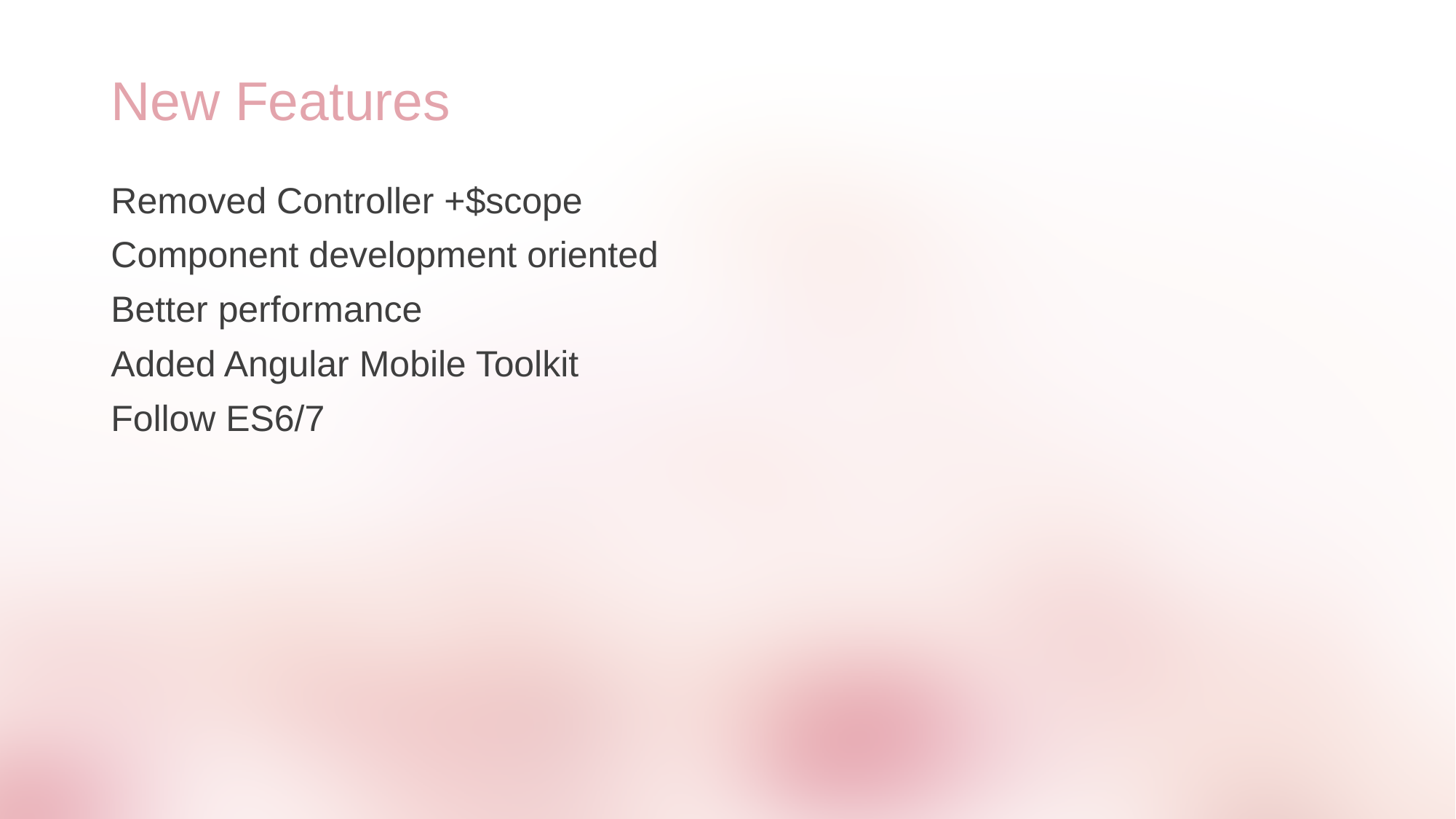

# New Features
Removed Controller +$scope
Component development oriented
Better performance
Added Angular Mobile Toolkit
Follow ES6/7